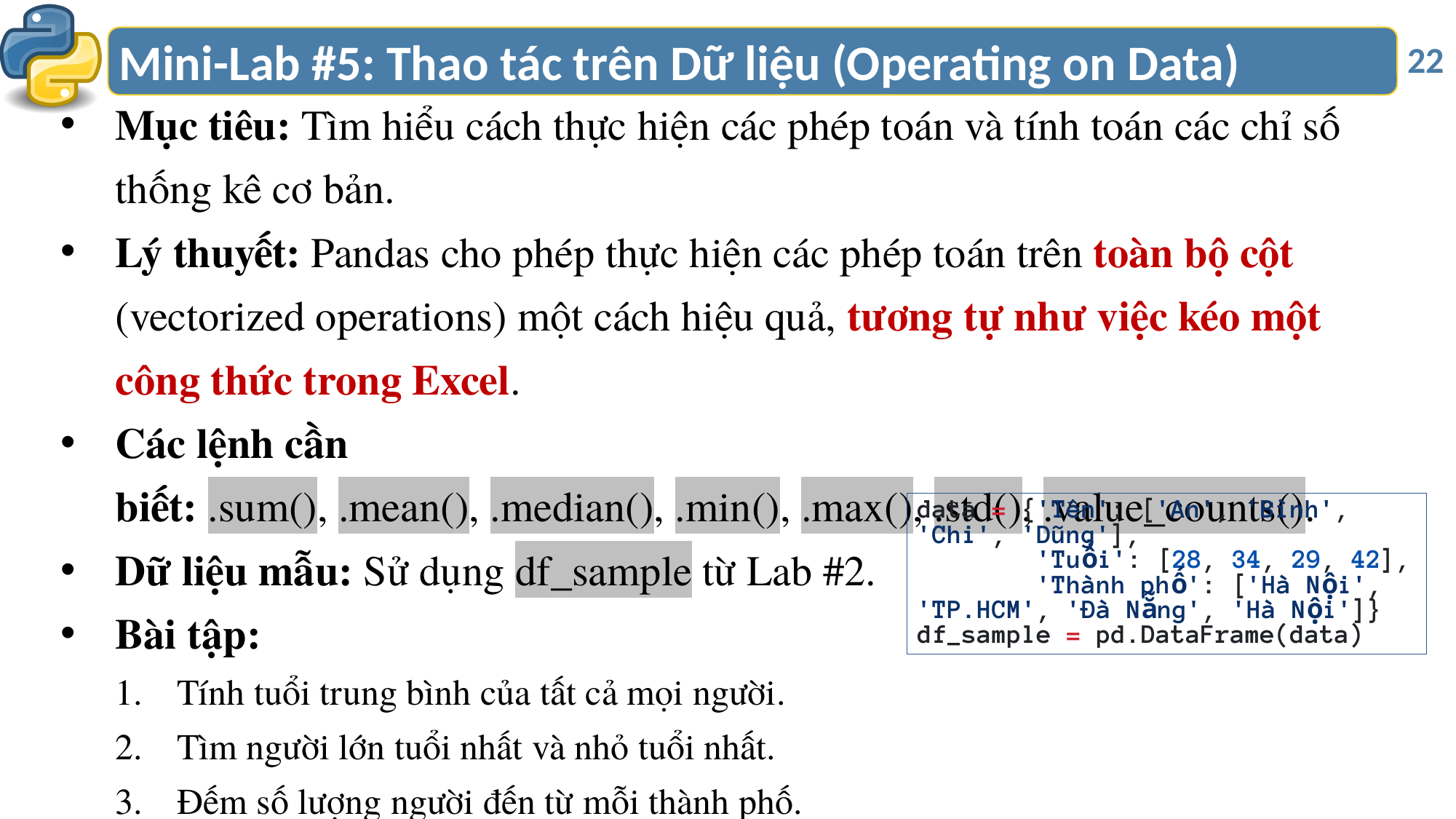

# Mini-Lab #5: Thao tác trên Dữ liệu (Operating on Data)
22
Mục tiêu: Tìm hiểu cách thực hiện các phép toán và tính toán các chỉ số thống kê cơ bản.
Lý thuyết: Pandas cho phép thực hiện các phép toán trên toàn bộ cột (vectorized operations) một cách hiệu quả, tương tự như việc kéo một công thức trong Excel.
Các lệnh cần biết: .sum(), .mean(), .median(), .min(), .max(), .std(), .value_counts().
Dữ liệu mẫu: Sử dụng df_sample từ Lab #2.
Bài tập:
Tính tuổi trung bình của tất cả mọi người.
Tìm người lớn tuổi nhất và nhỏ tuổi nhất.
Đếm số lượng người đến từ mỗi thành phố.
data = {'Tên': ['An', 'Bình', 'Chi', 'Dũng'],
        'Tuổi': [28, 34, 29, 42],
        'Thành phố': ['Hà Nội', 'TP.HCM', 'Đà Nẵng', 'Hà Nội']}
df_sample = pd.DataFrame(data)